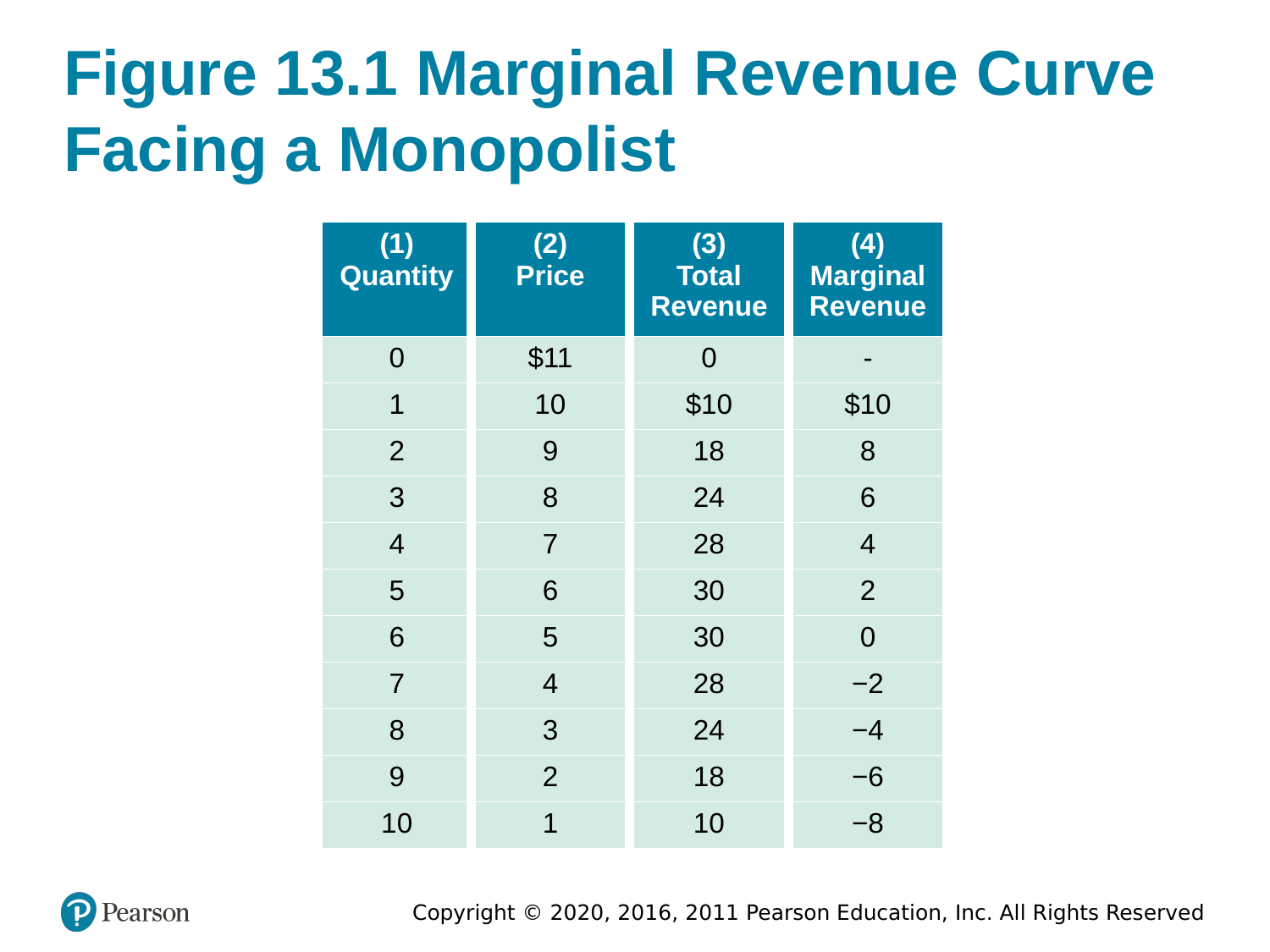

# Figure 13.1 Marginal Revenue Curve Facing a Monopolist
| (1) Quantity | (2) Price | (3) Total Revenue | (4) Marginal Revenue |
| --- | --- | --- | --- |
| 0 | $11 | 0 | - |
| 1 | 10 | $10 | $10 |
| 2 | 9 | 18 | 8 |
| 3 | 8 | 24 | 6 |
| 4 | 7 | 28 | 4 |
| 5 | 6 | 30 | 2 |
| 6 | 5 | 30 | 0 |
| 7 | 4 | 28 | −2 |
| 8 | 3 | 24 | −4 |
| 9 | 2 | 18 | −6 |
| 10 | 1 | 10 | −8 |